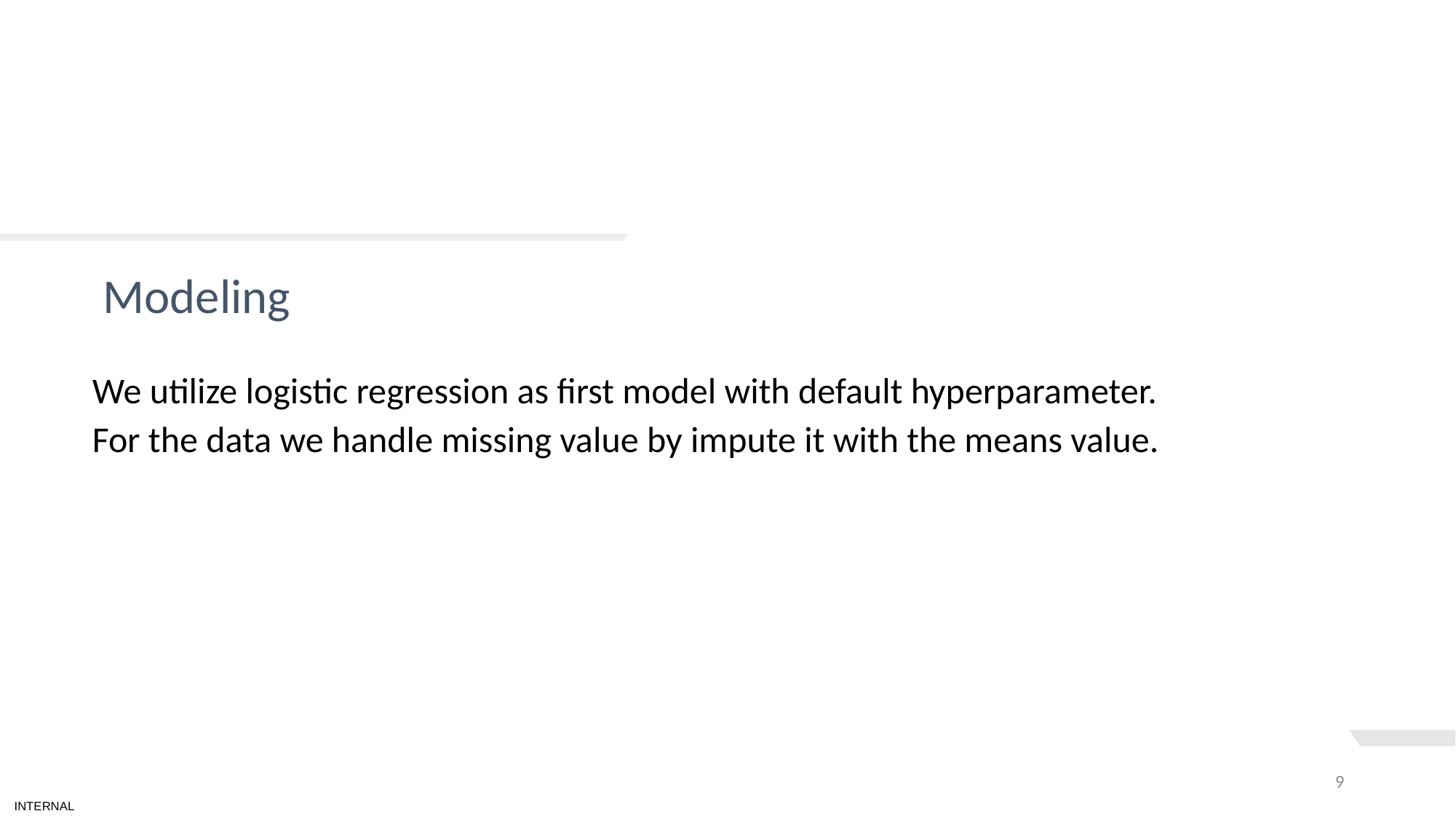

# TEXT LAYOUT 1
Modeling
We utilize logistic regression as first model with default hyperparameter.
For the data we handle missing value by impute it with the means value.
9